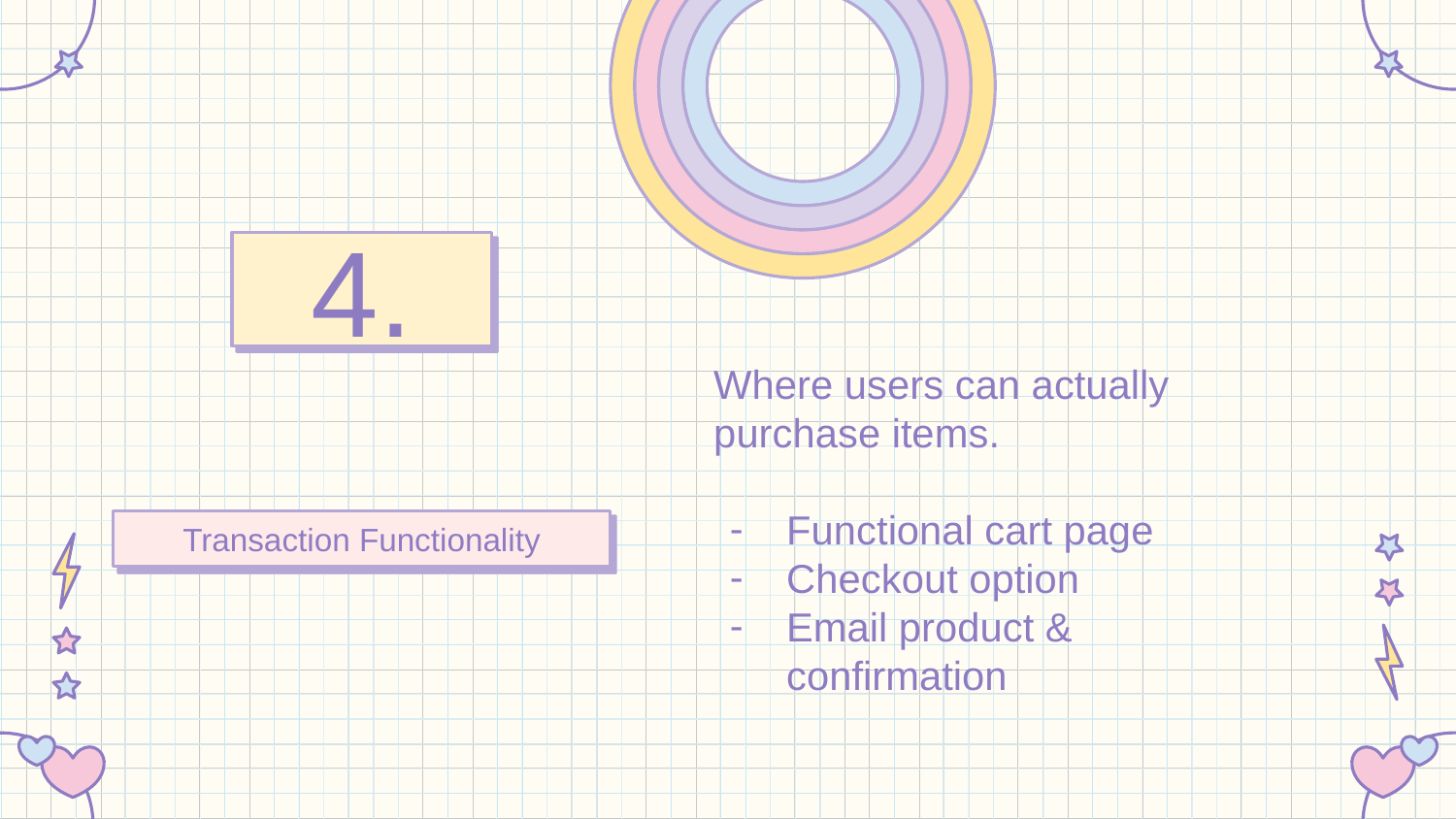

4.
# Where users can actually purchase items.

Functional cart page
Checkout option
Email product & confirmation
Transaction Functionality